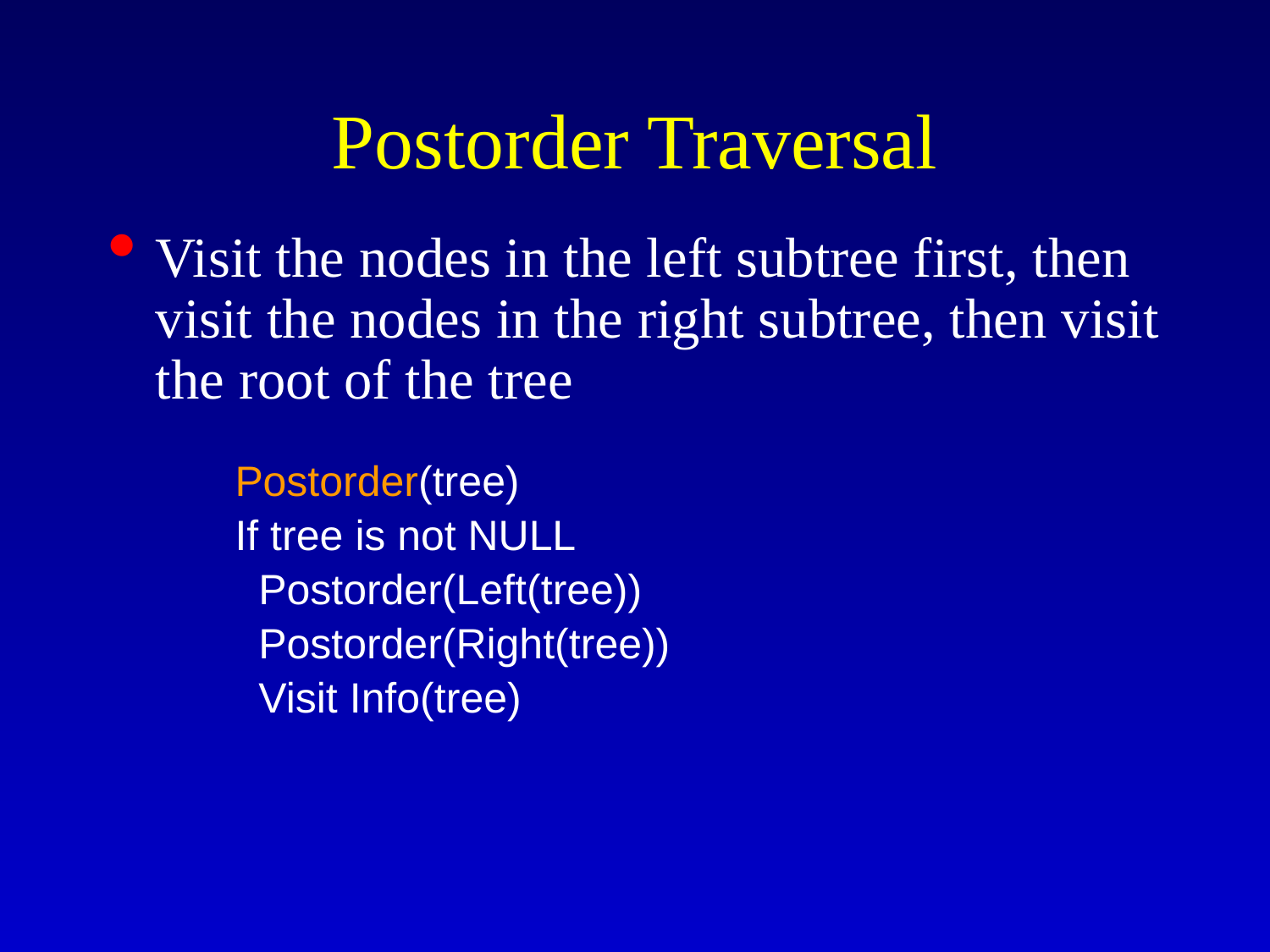

# Postorder Traversal
Visit the nodes in the left subtree first, then visit the nodes in the right subtree, then visit the root of the tree

Postorder(tree)
If tree is not NULL
  Postorder(Left(tree))
  Postorder(Right(tree))
  Visit Info(tree)